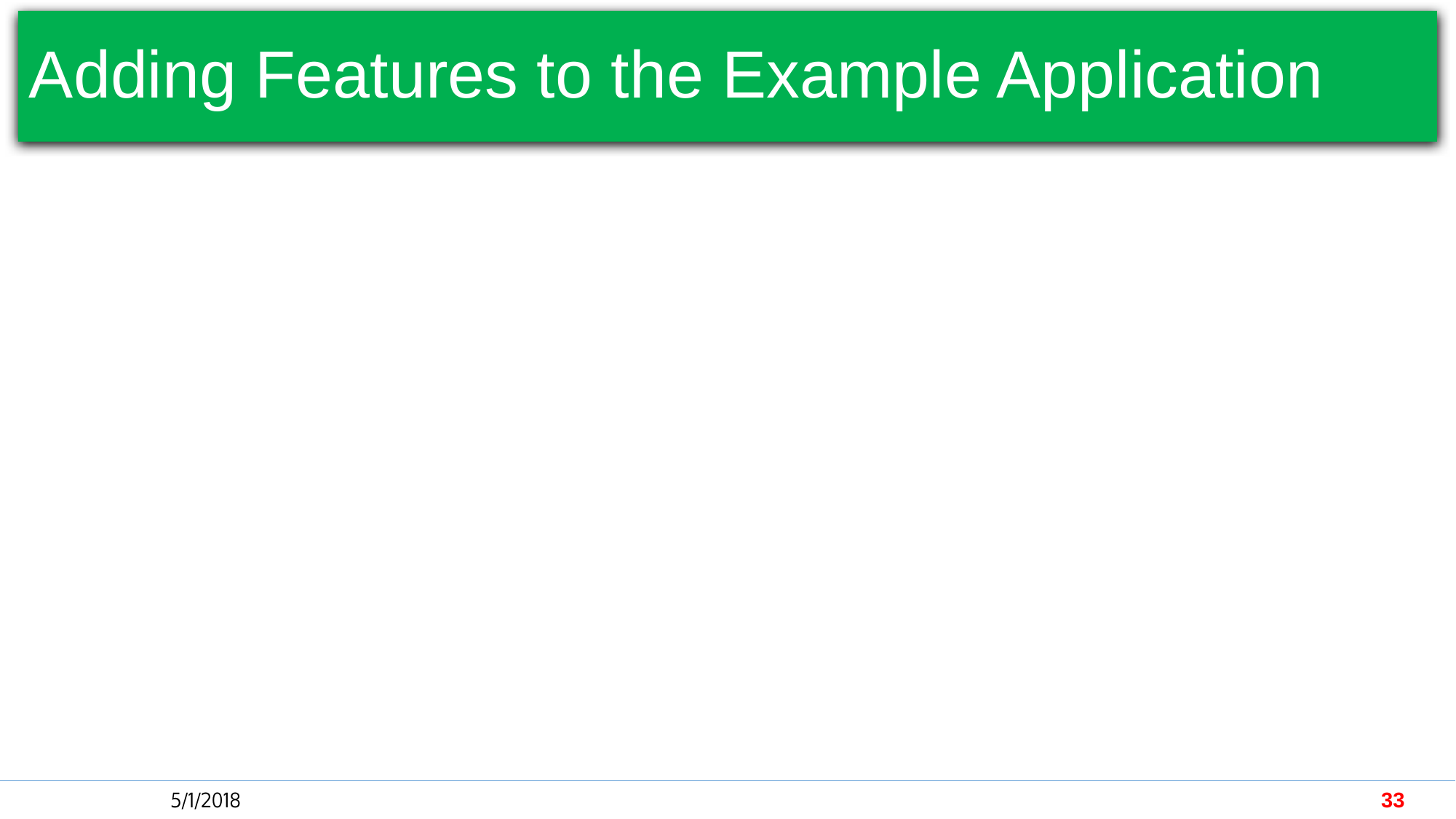

# Adding Features to the Example Application

5/1/2018
33